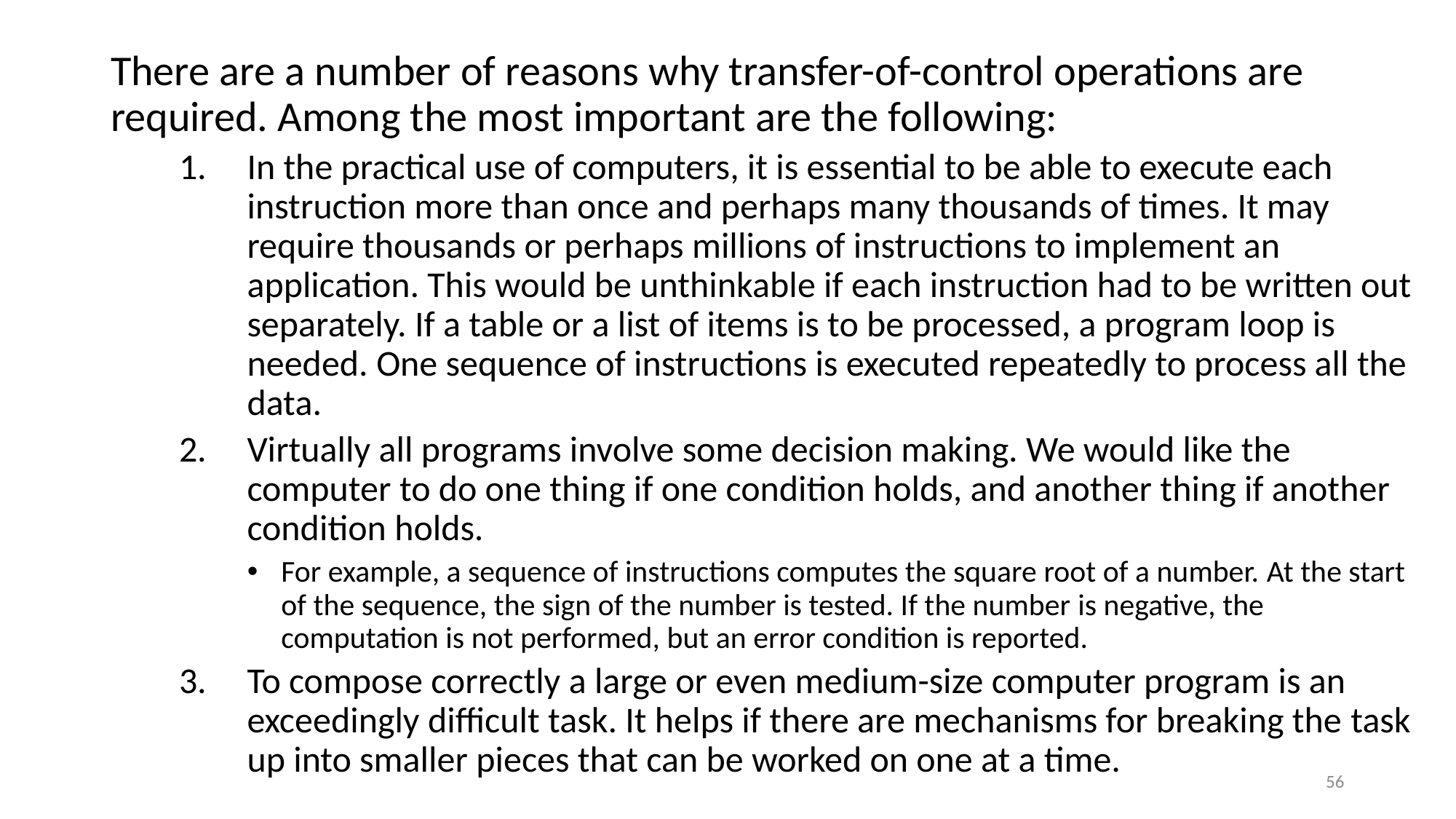

There are a number of reasons why transfer-of-control operations are required. Among the most important are the following:
In the practical use of computers, it is essential to be able to execute each instruction more than once and perhaps many thousands of times. It may require thousands or perhaps millions of instructions to implement an application. This would be unthinkable if each instruction had to be written out separately. If a table or a list of items is to be processed, a program loop is needed. One sequence of instructions is executed repeatedly to process all the data.
Virtually all programs involve some decision making. We would like the computer to do one thing if one condition holds, and another thing if another condition holds.
For example, a sequence of instructions computes the square root of a number. At the start of the sequence, the sign of the number is tested. If the number is negative, the computation is not performed, but an error condition is reported.
To compose correctly a large or even medium-size computer program is an exceedingly difficult task. It helps if there are mechanisms for breaking the task up into smaller pieces that can be worked on one at a time.
56